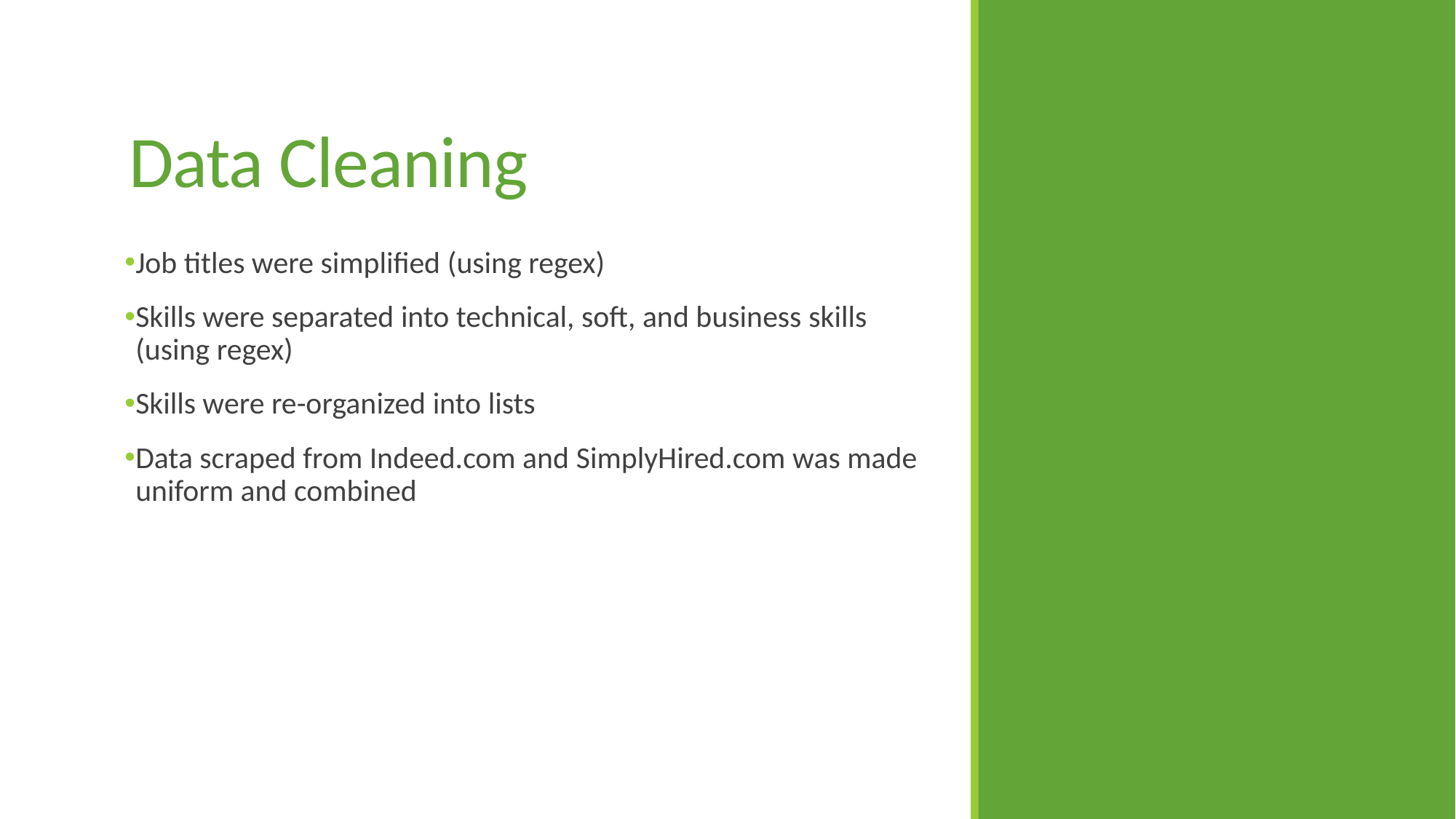

# Data Cleaning
Job titles were simplified (using regex)
Skills were separated into technical, soft, and business skills (using regex)
Skills were re-organized into lists
Data scraped from Indeed.com and SimplyHired.com was made uniform and combined